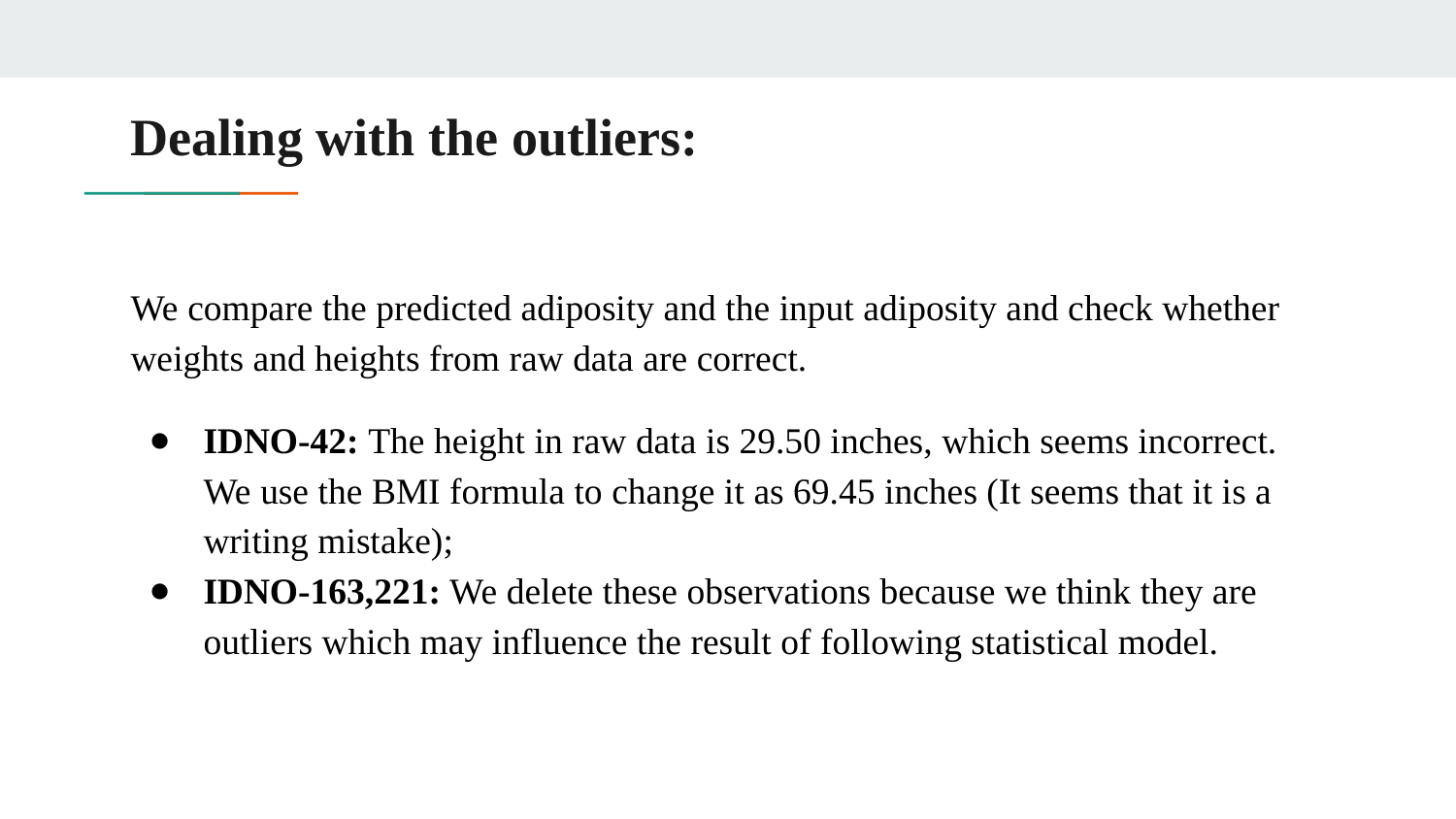

# Dealing with the outliers:

We compare the predicted adiposity and the input adiposity and check whether weights and heights from raw data are correct.
IDNO-42: The height in raw data is 29.50 inches, which seems incorrect. We use the BMI formula to change it as 69.45 inches (It seems that it is a writing mistake);
IDNO-163,221: We delete these observations because we think they are outliers which may influence the result of following statistical model.